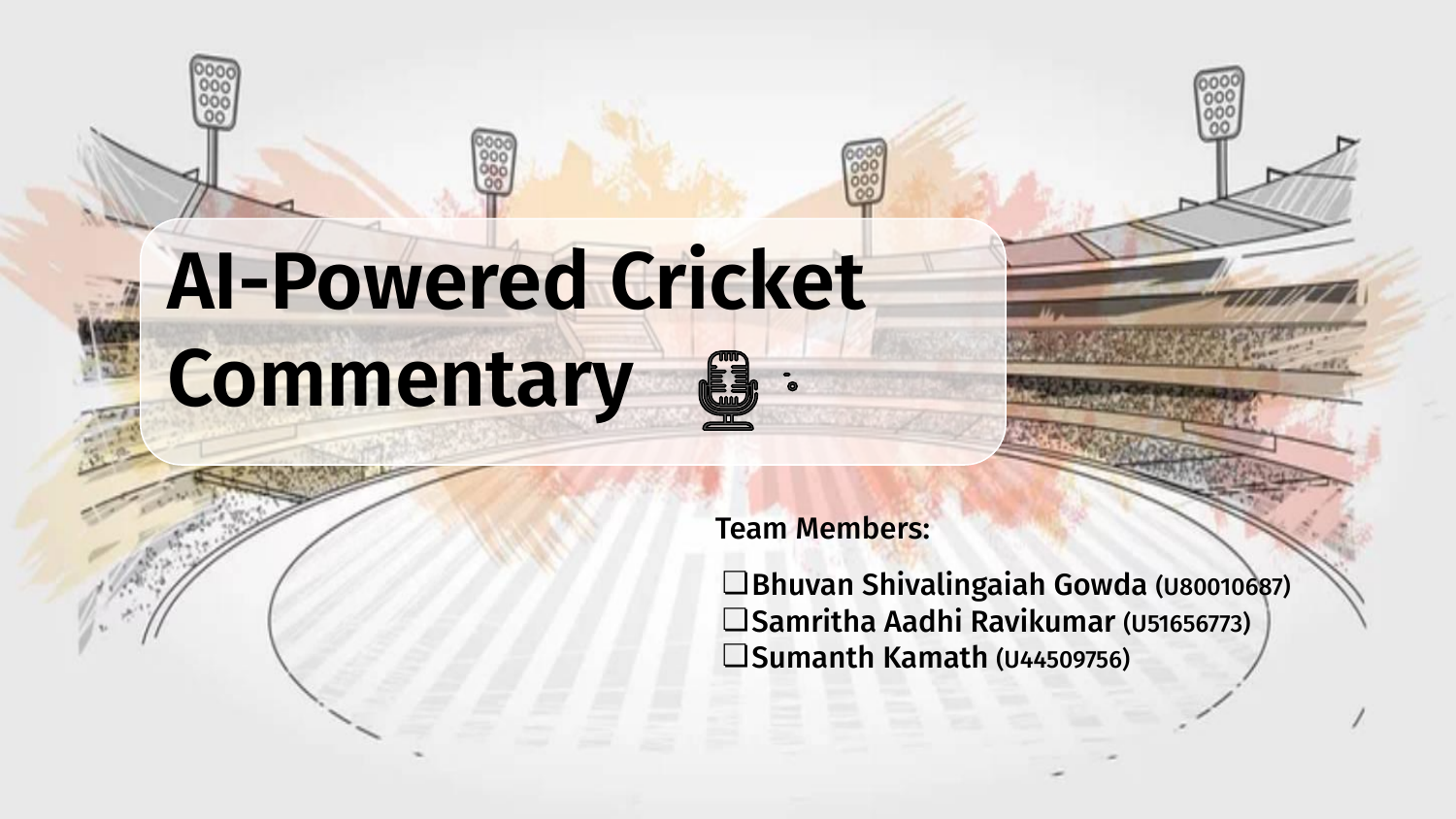

AI-Powered Cricket Commentary

Team Members:
Bhuvan Shivalingaiah Gowda (U80010687)
Samritha Aadhi Ravikumar (U51656773)
Sumanth Kamath (U44509756)